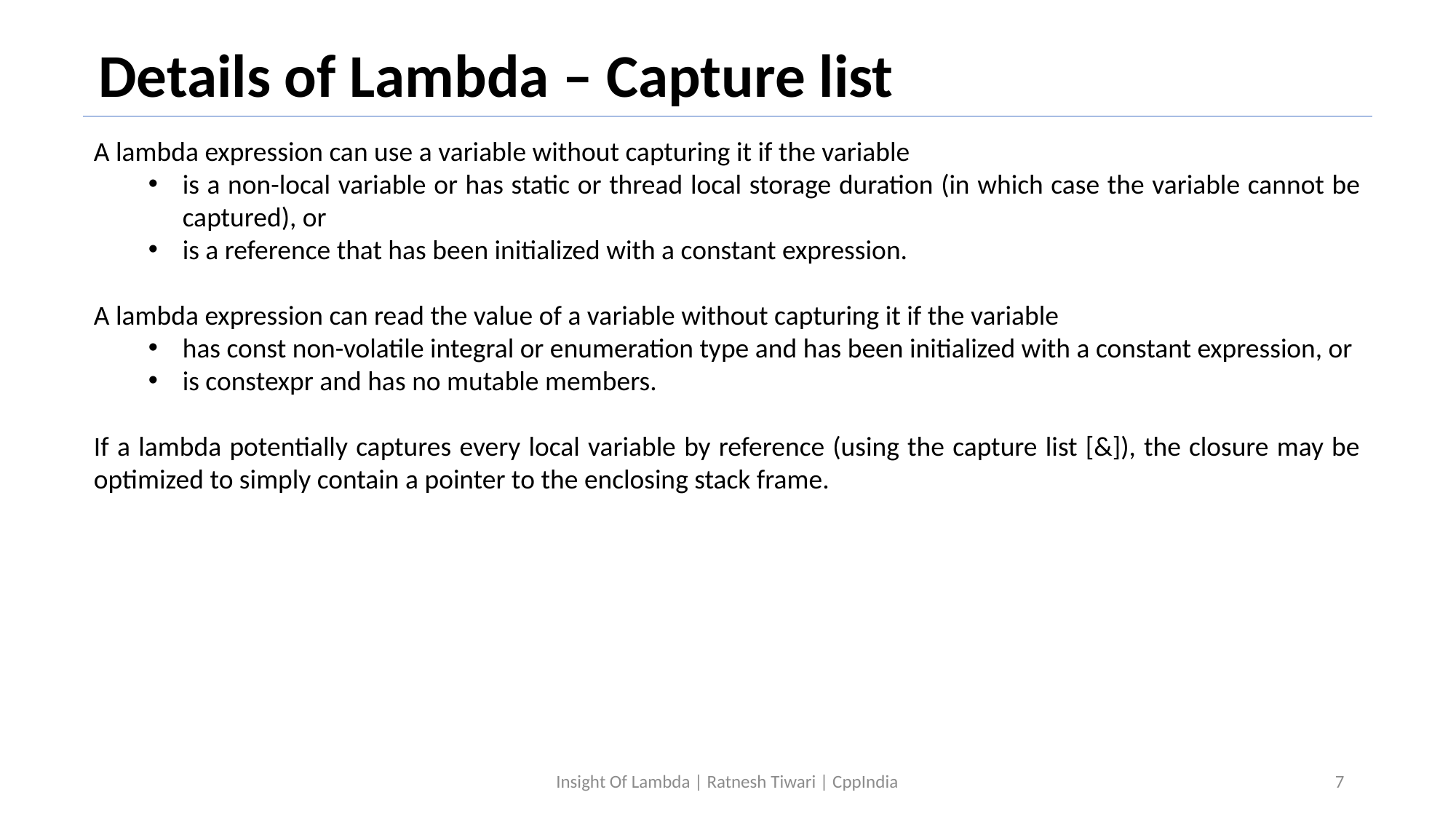

Details of Lambda – Capture list
A lambda expression can use a variable without capturing it if the variable
is a non-local variable or has static or thread local storage duration (in which case the variable cannot be captured), or
is a reference that has been initialized with a constant expression.

A lambda expression can read the value of a variable without capturing it if the variable
has const non-volatile integral or enumeration type and has been initialized with a constant expression, or
is constexpr and has no mutable members.

If a lambda potentially captures every local variable by reference (using the capture list [&]), the closure may be optimized to simply contain a pointer to the enclosing stack frame.
Insight Of Lambda | Ratnesh Tiwari | CppIndia
7